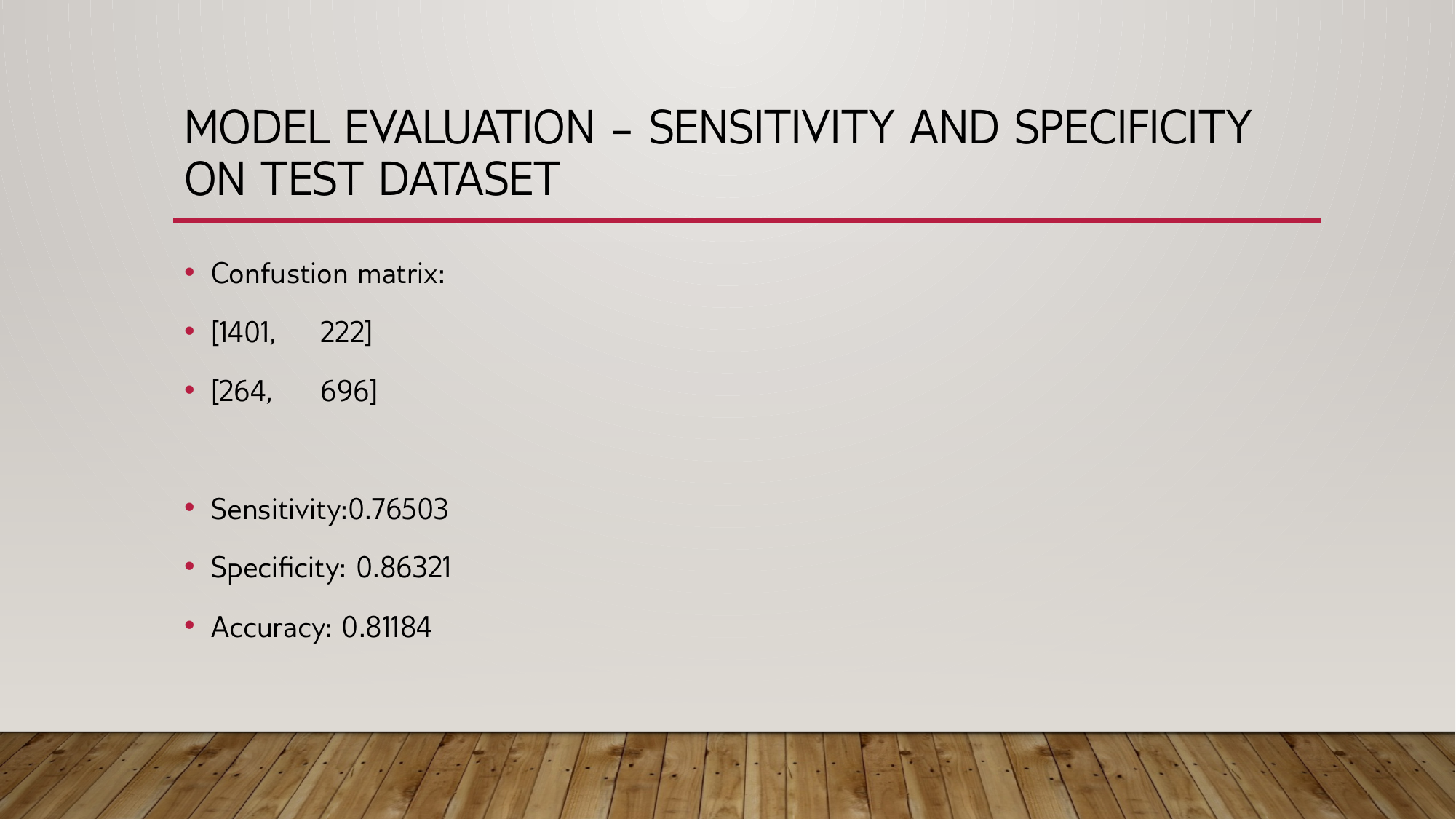

# Model Evaluation – Sensitivity and Specificity on Test Dataset
Confustion matrix:
[1401,	222]
[264, 	696]

Sensitivity:0.76503
Specificity: 0.86321
Accuracy: 0.81184